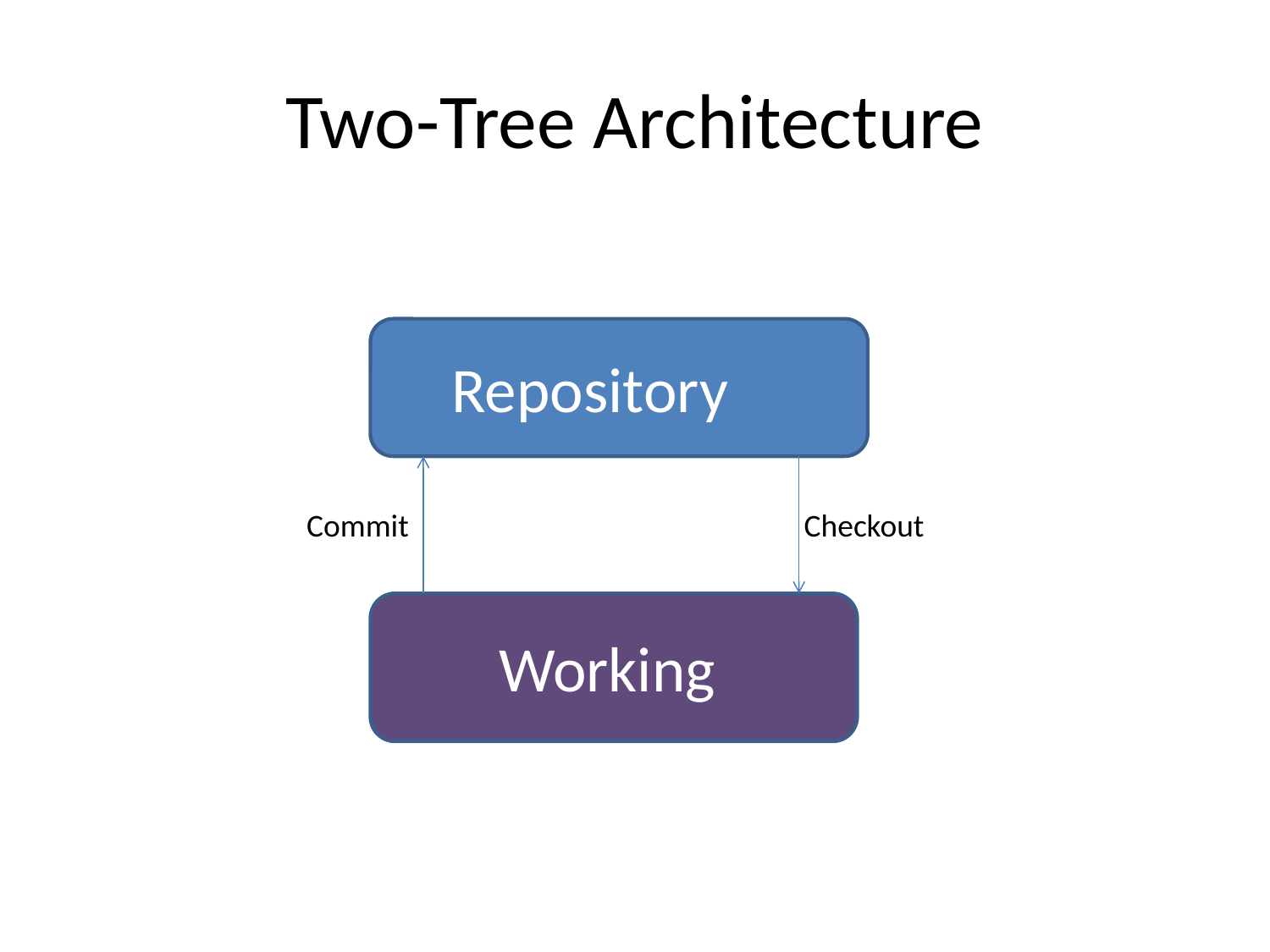

# Two-Tree Architecture

Repository
Commit
Checkout

Working